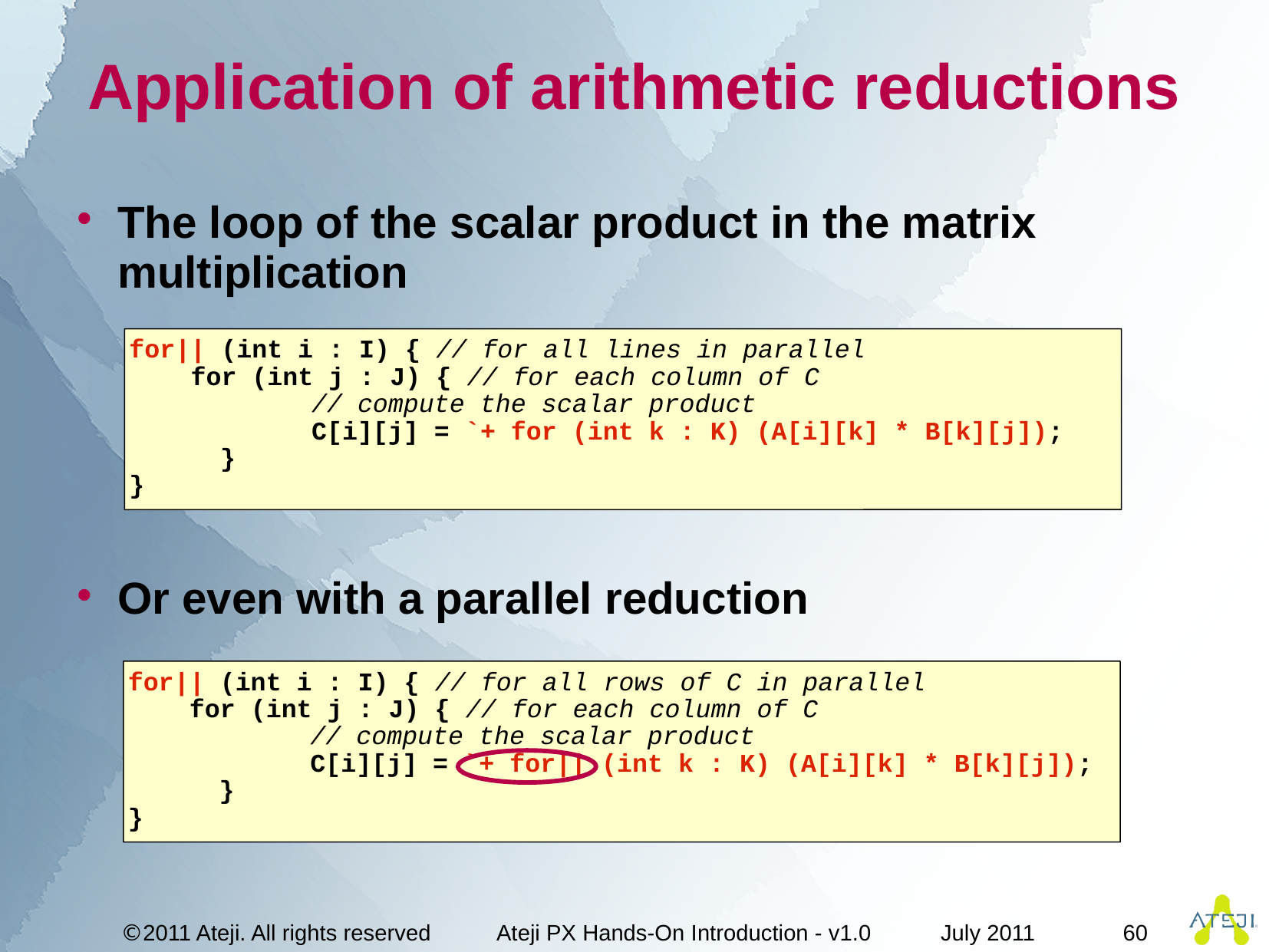

# Application of arithmetic reductions
The loop of the scalar product in the matrix multiplication
Or even with a parallel reduction
for|| (int i : I) { // for all lines in parallel
    for (int j : J) { // for each column of C
		// compute the scalar product
		C[i][j] = `+ for (int k : K) (A[i][k] * B[k][j]);
	}
}
for|| (int i : I) { // for all rows of C in parallel
    for (int j : J) { // for each column of C
		// compute the scalar product
		C[i][j] = `+ for|| (int k : K) (A[i][k] * B[k][j]);
	}
}